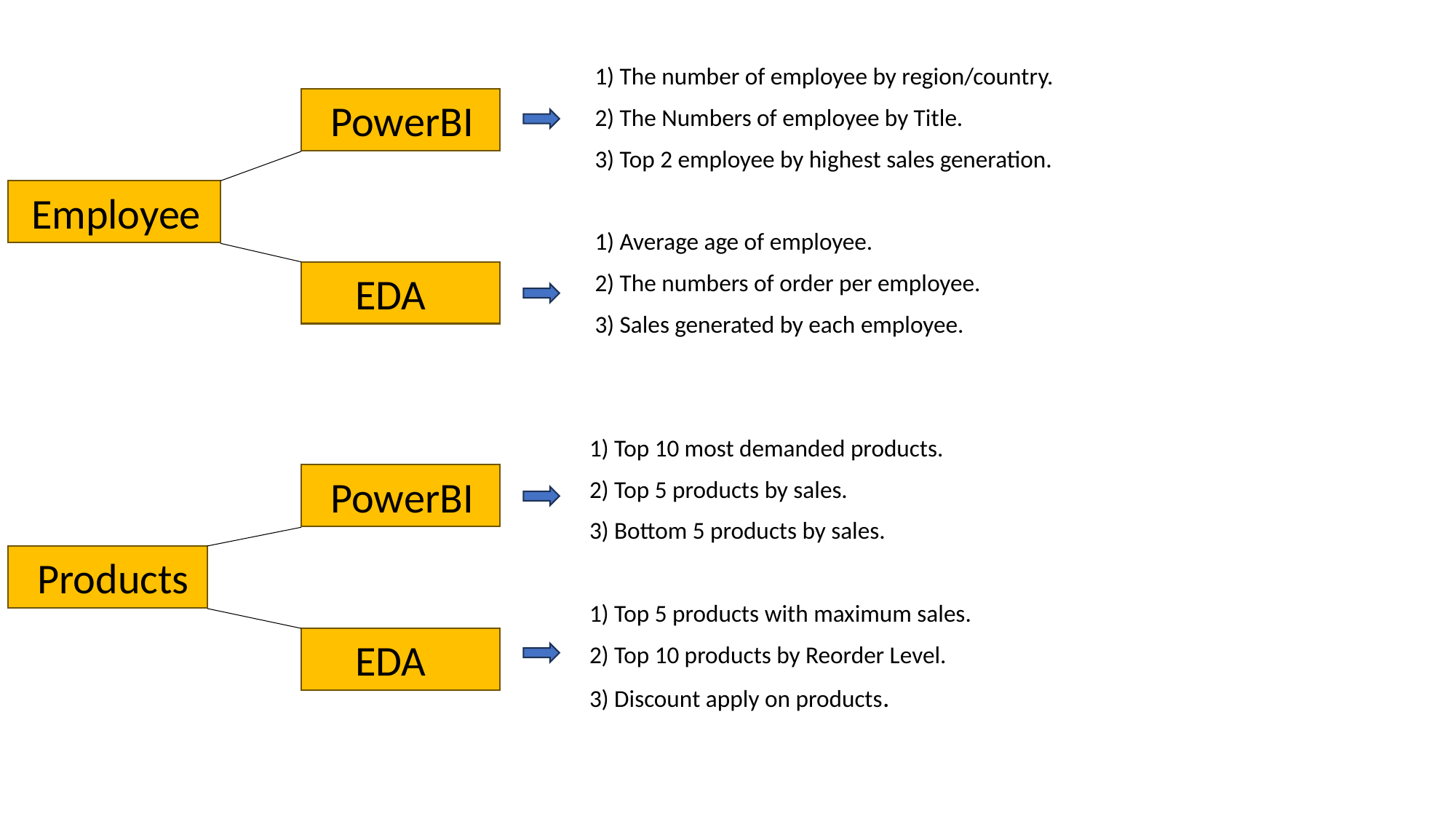

1) The number of employee by region/country.
                                                                                                           2) The Numbers of employee by Title.
                                                                                                           3) Top 2 employee by highest sales generation.

                                                                                                           1) Average age of employee.
                                                                                                           2) The numbers of order per employee.
                                                                                                           3) Sales generated by each employee.

                                                                                                          1) Top 10 most demanded products.
                                                                                                          2) Top 5 products by sales.
                                                                                                          3) Bottom 5 products by sales.

                                                                                                          1) Top 5 products with maximum sales.
                                                                                                          2) Top 10 products by Reorder Level.
                                                                                                          3) Discount apply on products.
#
   PowerBI

  Employee
       EDA

   PowerBI

   Products
       EDA